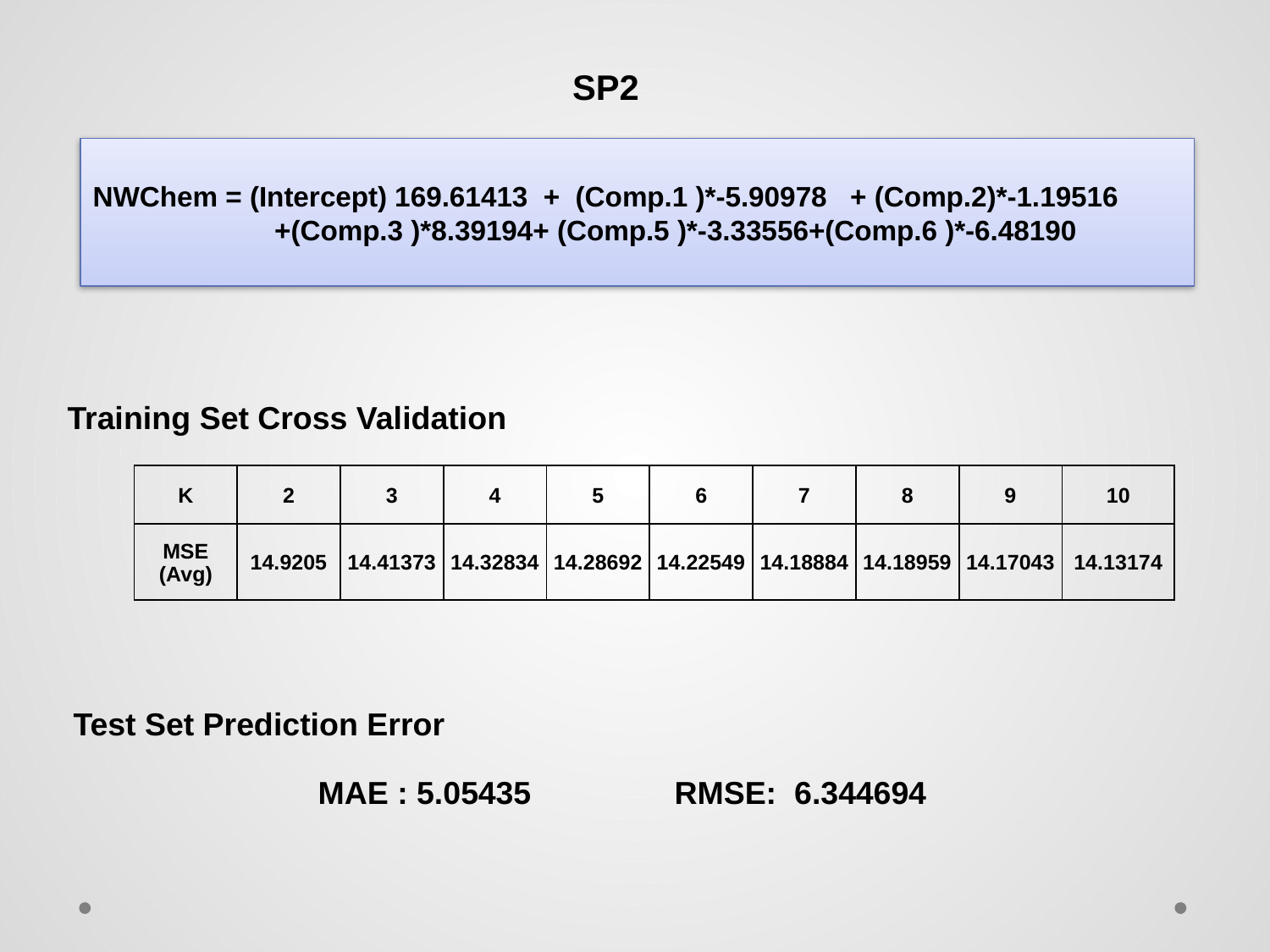

SP2

NWChem = (Intercept) 169.61413  +  (Comp.1 )*-5.90978   + (Comp.2)*-1.19516 	       +(Comp.3 )*8.39194+ (Comp.5 )*-3.33556+(Comp.6 )*-6.48190

Training Set Cross Validation
| K | 2 | 3 | 4 | 5 | 6 | 7 | 8 | 9 | 10 |
| --- | --- | --- | --- | --- | --- | --- | --- | --- | --- |
| MSE (Avg) | 14.9205 | 14.41373 | 14.32834 | 14.28692 | 14.22549 | 14.18884 | 14.18959 | 14.17043 | 14.13174 |
Test Set Prediction Error
MAE : 5.05435
RMSE:  6.344694